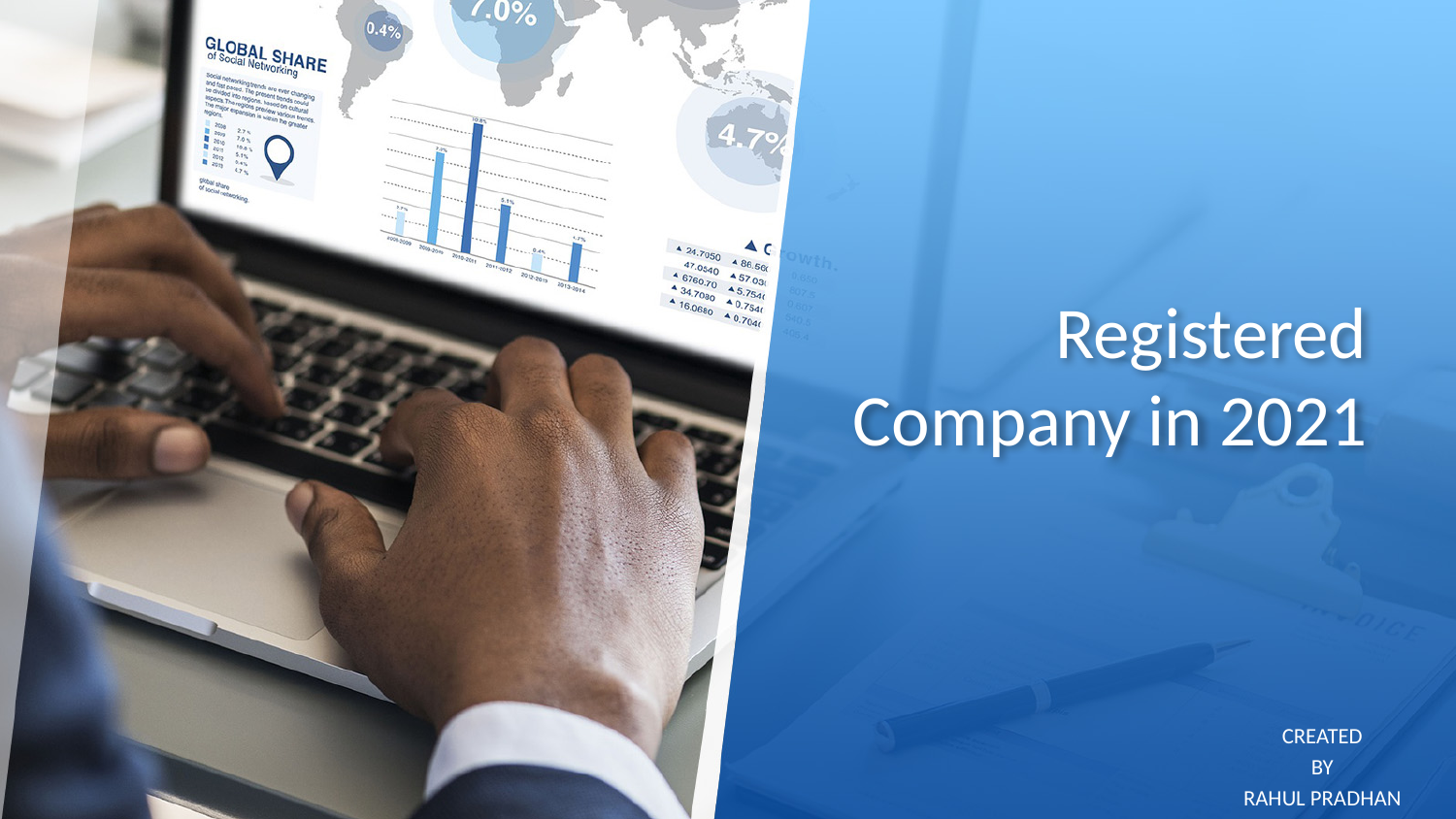

# Registered Company in 2021
CREATED
BY
RAHUL PRADHAN